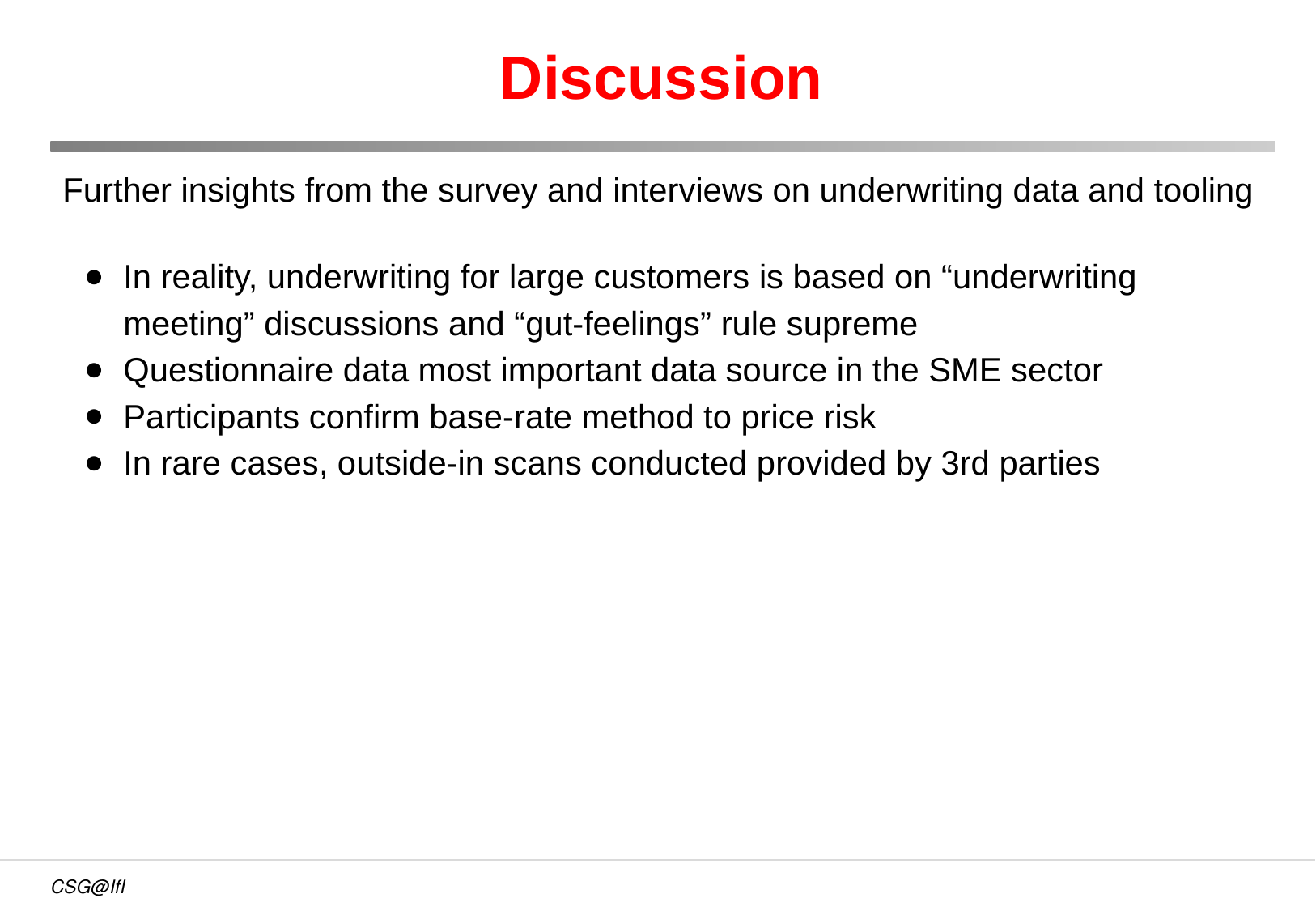

# Discussion
Further insights from the survey and interviews on underwriting data and tooling
In reality, underwriting for large customers is based on “underwriting meeting” discussions and “gut-feelings” rule supreme
Questionnaire data most important data source in the SME sector
Participants confirm base-rate method to price risk
In rare cases, outside-in scans conducted provided by 3rd parties